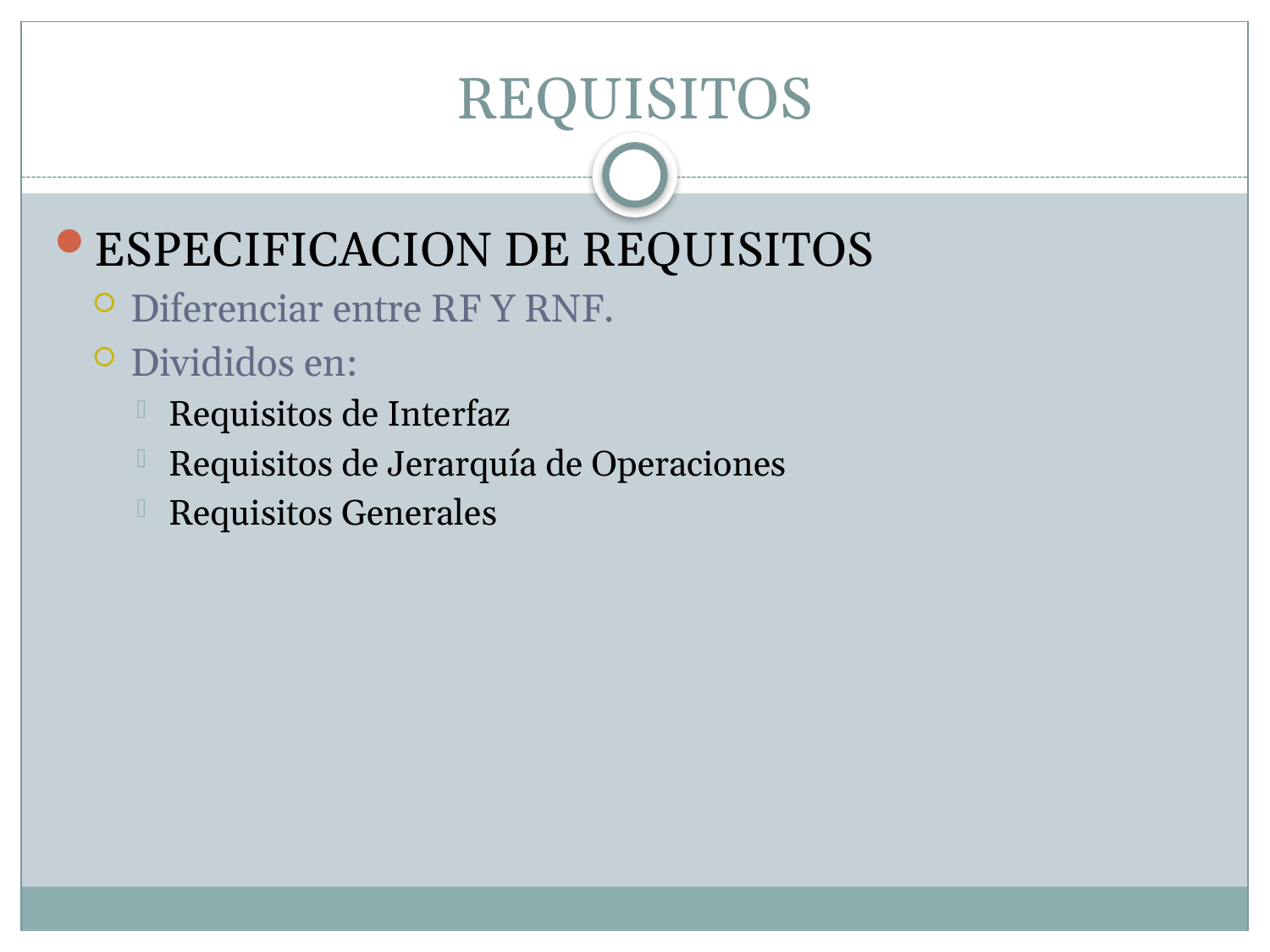

# REQUISITOS
ESPECIFICACION DE REQUISITOS
Diferenciar entre RF Y RNF.
Divididos en:
Requisitos de Interfaz
Requisitos de Jerarquía de Operaciones
Requisitos Generales